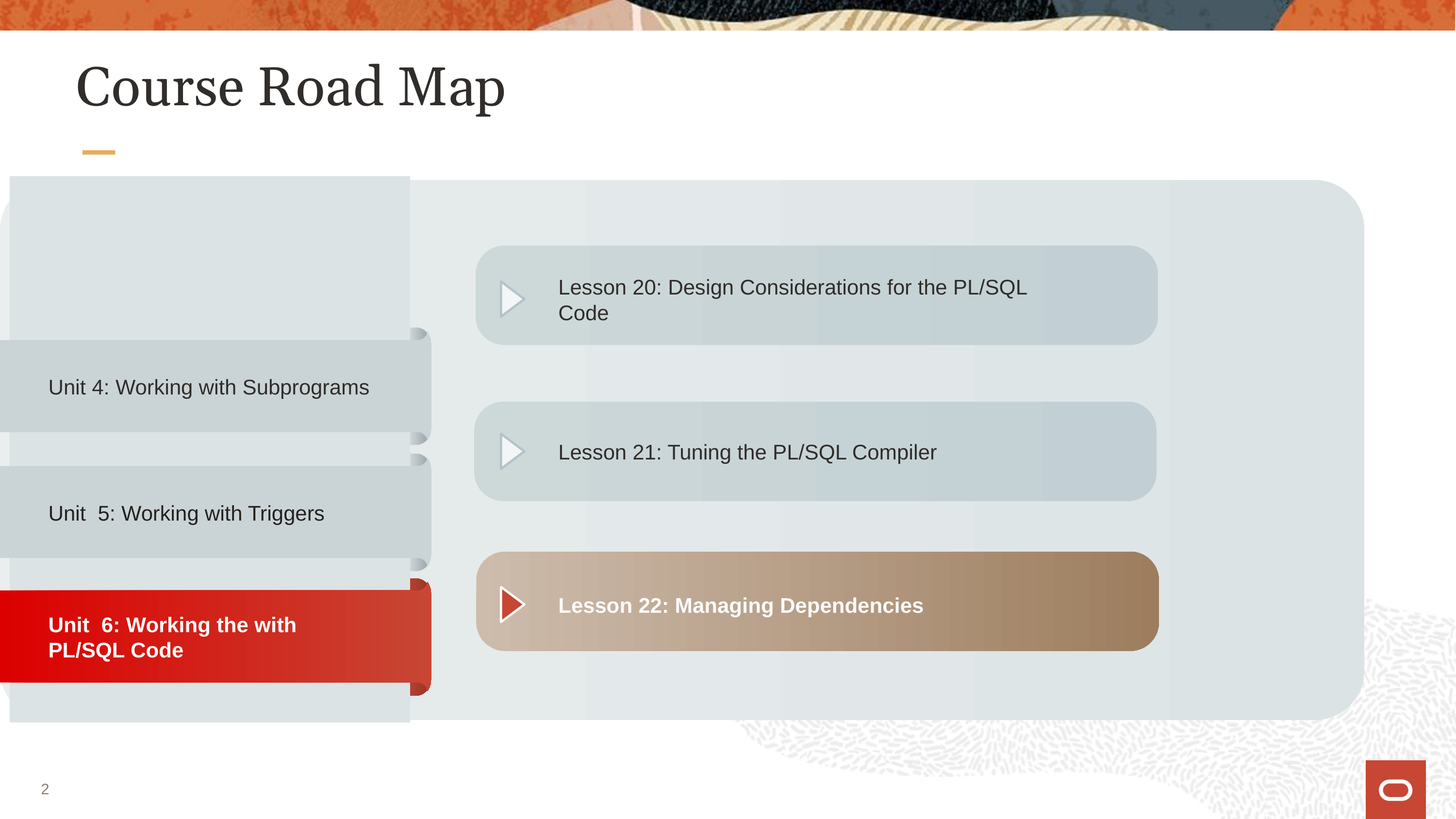

# Course Road Map

Lesson 20: Design Considerations for the PL/SQL Code

Unit 4: Working with Subprograms

Lesson 21: Tuning the PL/SQL Compiler

Unit  5: Working with Triggers

Lesson 22: Managing Dependencies

Unit  6: Working the with PL/SQL Code